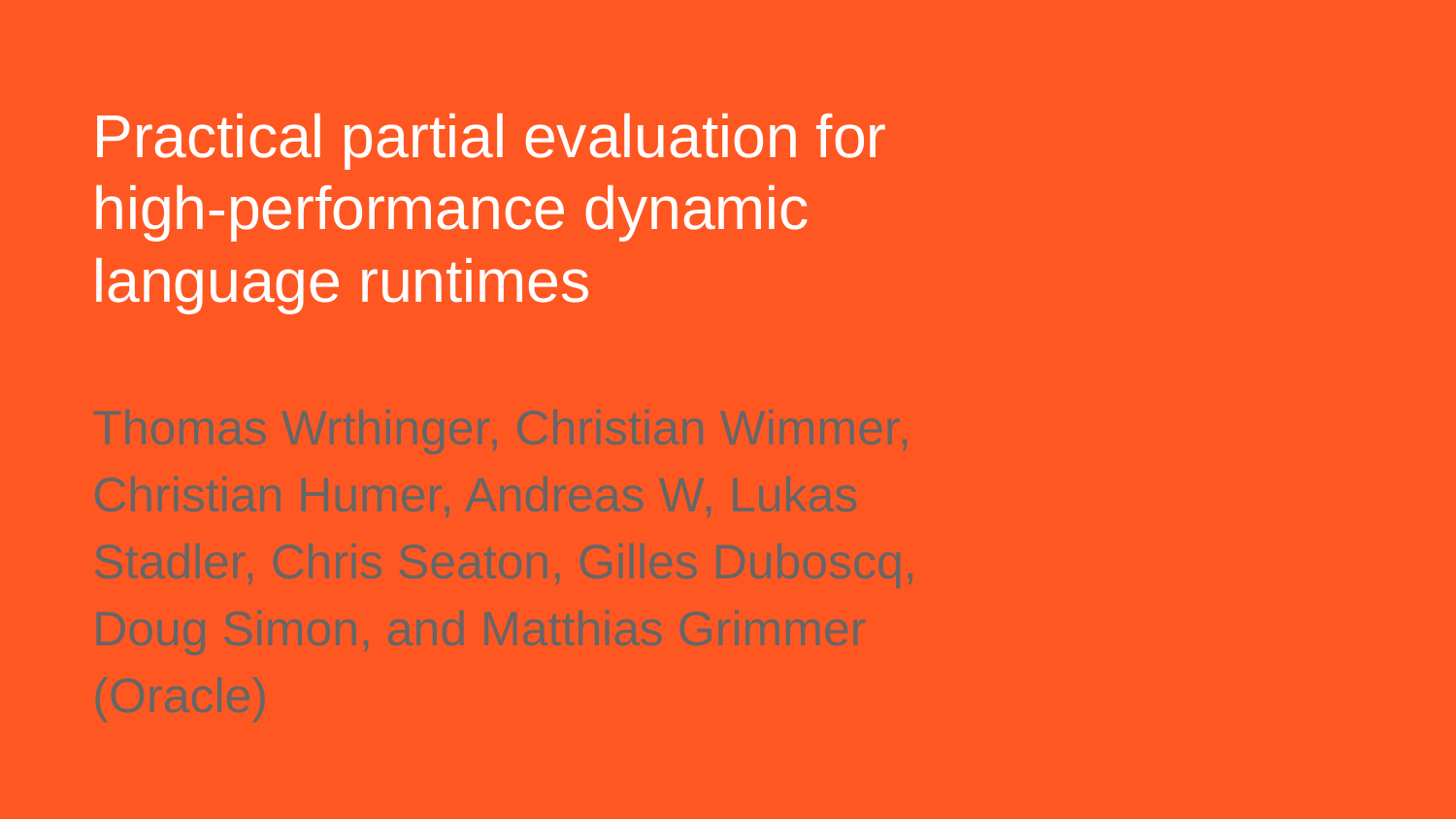

# Practical partial evaluation for high-performance dynamic language runtimes

Thomas Wrthinger, Christian Wimmer, Christian Humer, Andreas W, Lukas Stadler, Chris Seaton, Gilles Duboscq, Doug Simon, and Matthias Grimmer (Oracle)